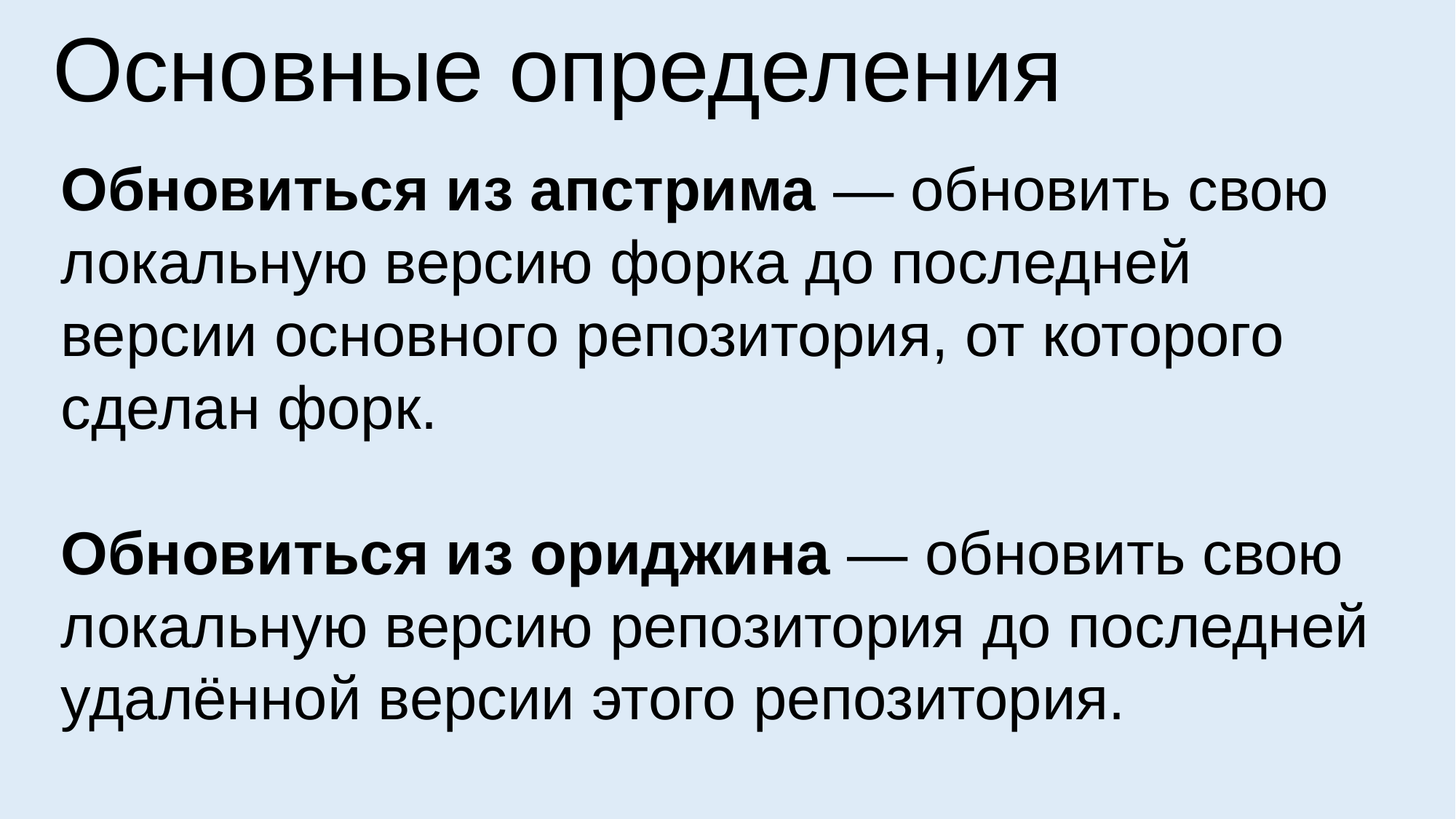

Основные определения
Обновиться из апстрима — обновить свою локальную версию форка до последней версии основного репозитория, от которого сделан форк.

Обновиться из ориджина — обновить свою локальную версию репозитория до последней удалённой версии этого репозитория.